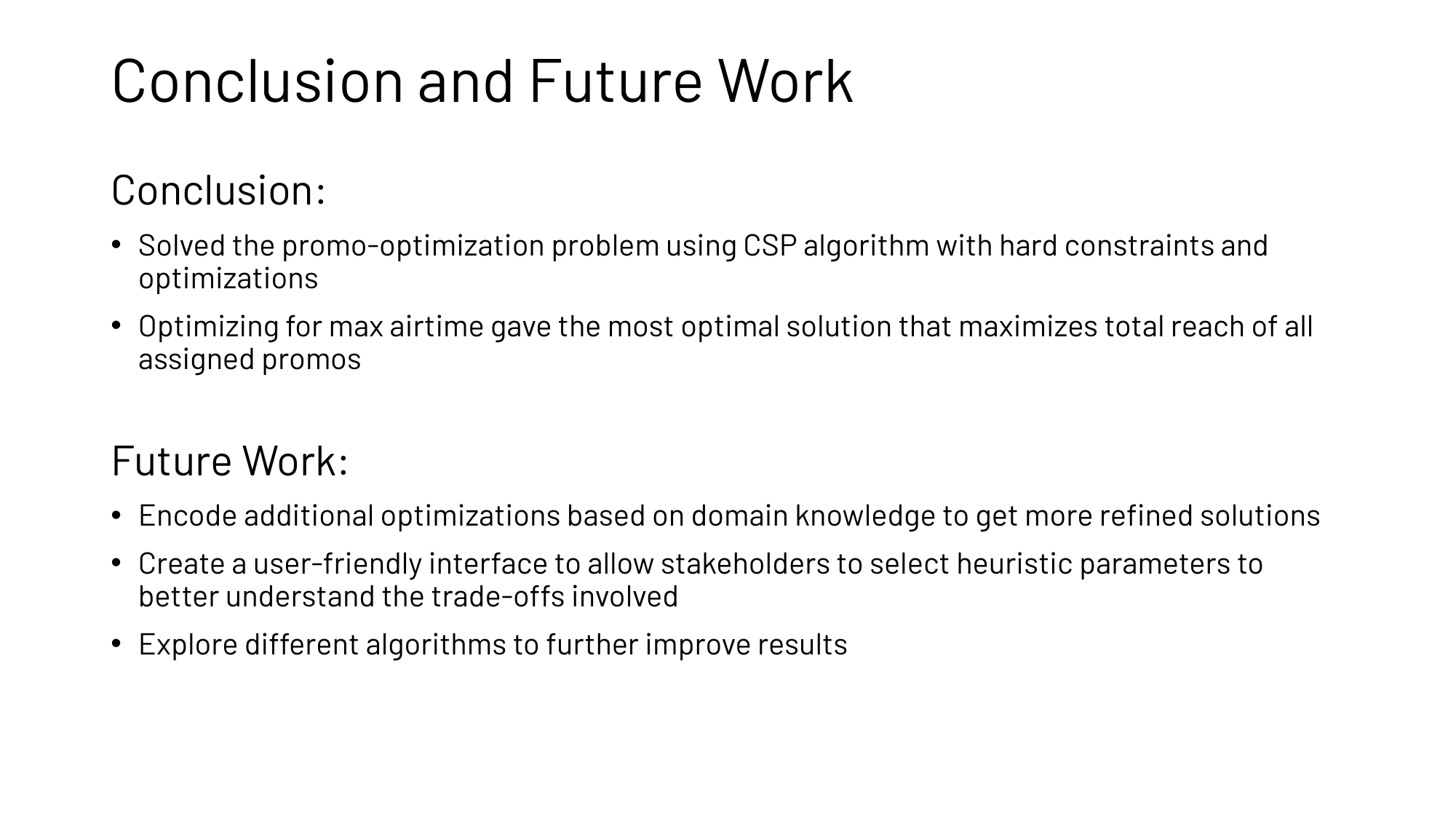

# Conclusion and Future Work
Conclusion:
Solved the promo-optimization problem using CSP algorithm with hard constraints and optimizations
Optimizing for max airtime gave the most optimal solution that maximizes total reach of all assigned promos

Future Work:
Encode additional optimizations based on domain knowledge to get more refined solutions
Create a user-friendly interface to allow stakeholders to select heuristic parameters to better understand the trade-offs involved
Explore different algorithms to further improve results